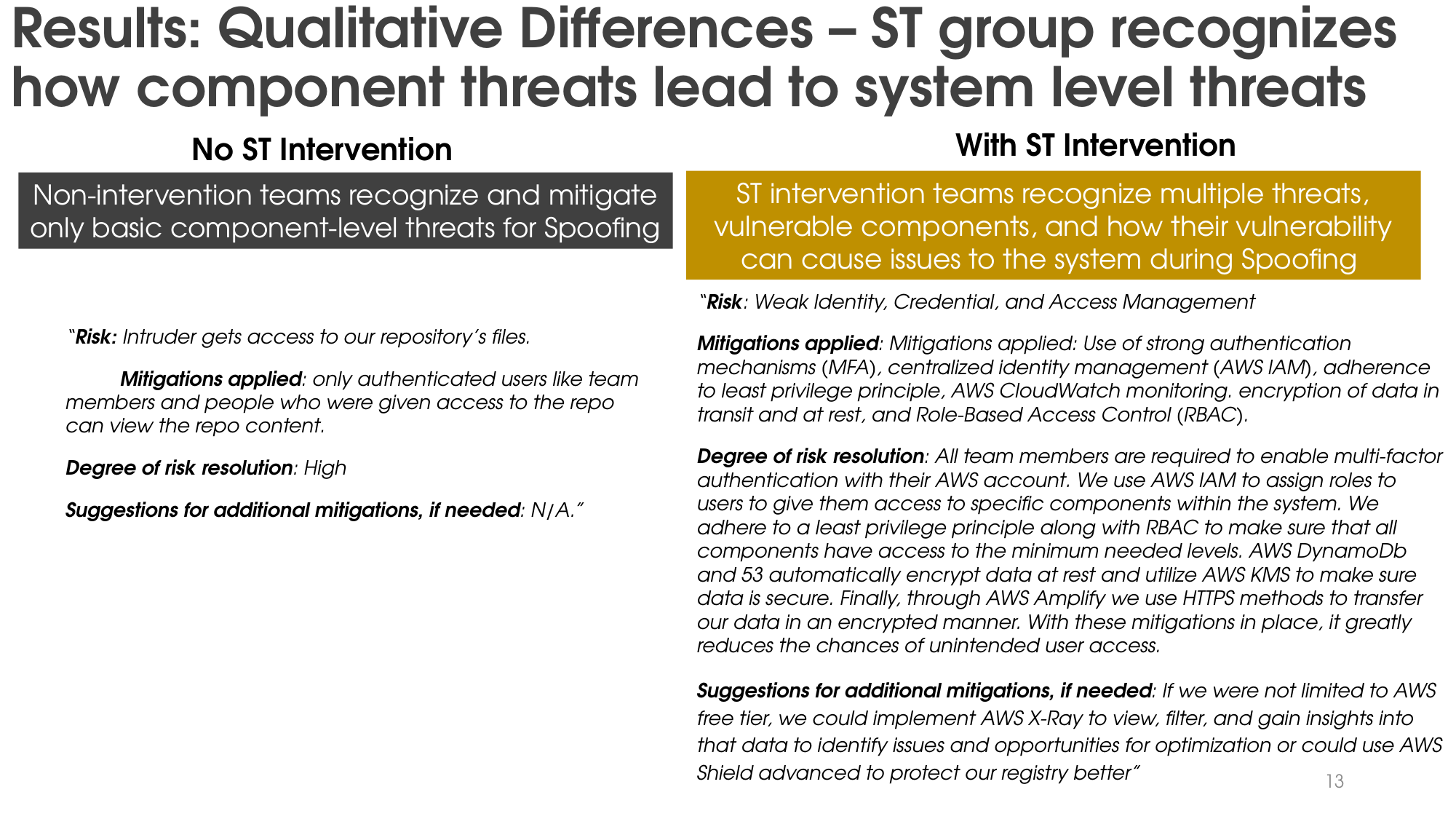

# Results: Qualitative Differences – ST group recognizes how component threats lead to system level threats
With ST Intervention
No ST Intervention
ST intervention teams recognize multiple threats, vulnerable components, and how their vulnerability can cause issues to the system during Spoofing
Non-intervention teams recognize and mitigate only basic component-level threats for Spoofing
“Risk: Weak Identity, Credential, and Access Management
Mitigations applied: Mitigations applied: Use of strong authentication mechanisms (MFA), centralized identity management (AWS IAM), adherence to least privilege principle, AWS CloudWatch monitoring. encryption of data in transit and at rest, and Role-Based Access Control (RBAC).
Degree of risk resolution: All team members are required to enable multi-factor authentication with their AWS account. We use AWS IAM to assign roles to users to give them access to specific components within the system. We adhere to a least privilege principle along with RBAC to make sure that all components have access to the minimum needed levels. AWS DynamoDb and 53 automatically encrypt data at rest and utilize AWS KMS to make sure data is secure. Finally, through AWS Amplify we use HTTPS methods to transfer our data in an encrypted manner. With these mitigations in place, it greatly reduces the chances of unintended user access.
Suggestions for additional mitigations, if needed: If we were not limited to AWS free tier, we could implement AWS X-Ray to view, filter, and gain insights into that data to identify issues and opportunities for optimization or could use AWS Shield advanced to protect our registry better”
“Risk: Intruder gets access to our repository’s files.
Mitigations applied: only authenticated users like team members and people who were given access to the repo can view the repo content.
Degree of risk resolution: High
Suggestions for additional mitigations, if needed: N/A.”

13